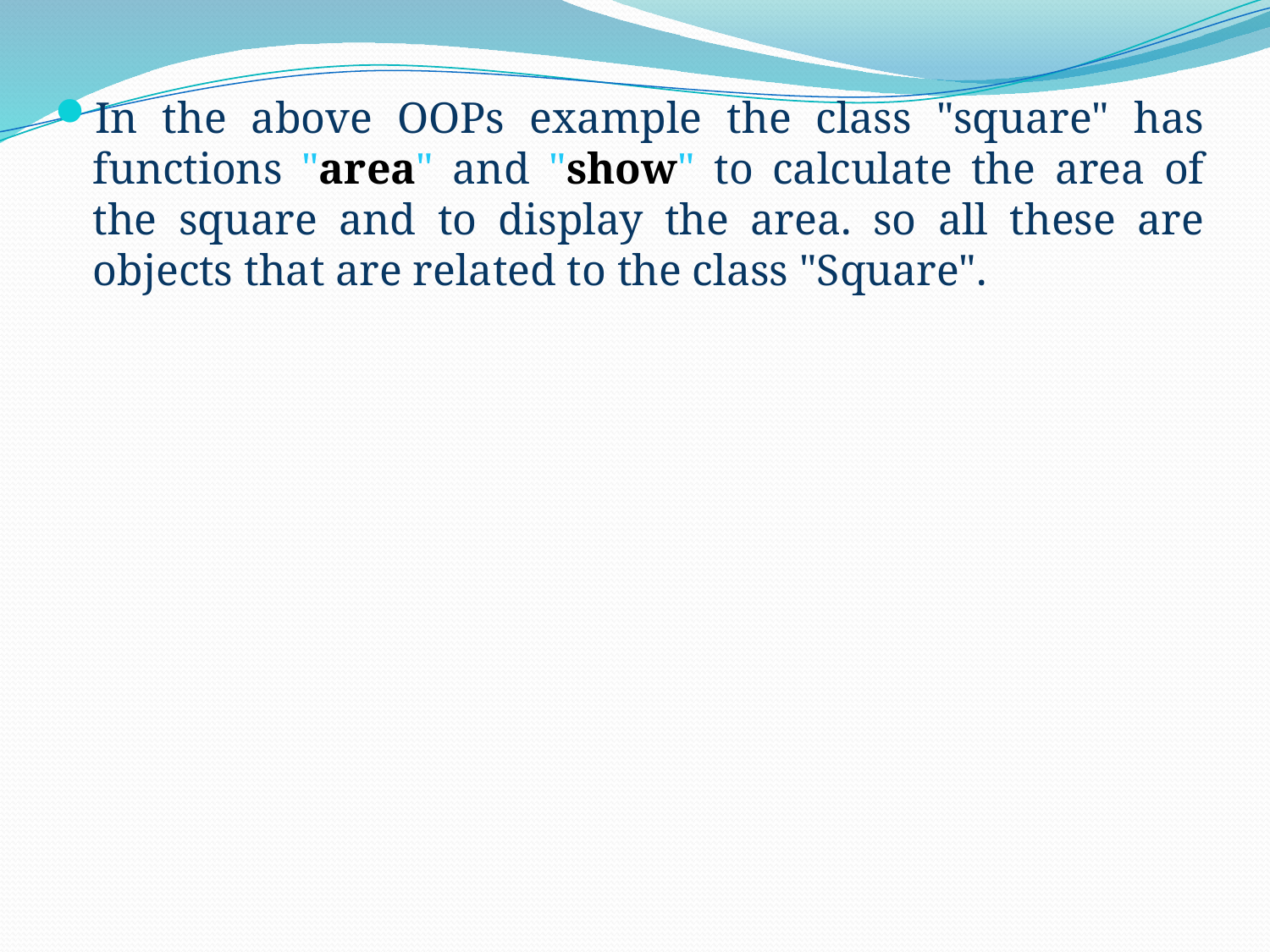

In the above OOPs example the class "square" has functions "area" and "show" to calculate the area of the square and to display the area. so all these are objects that are related to the class "Square".